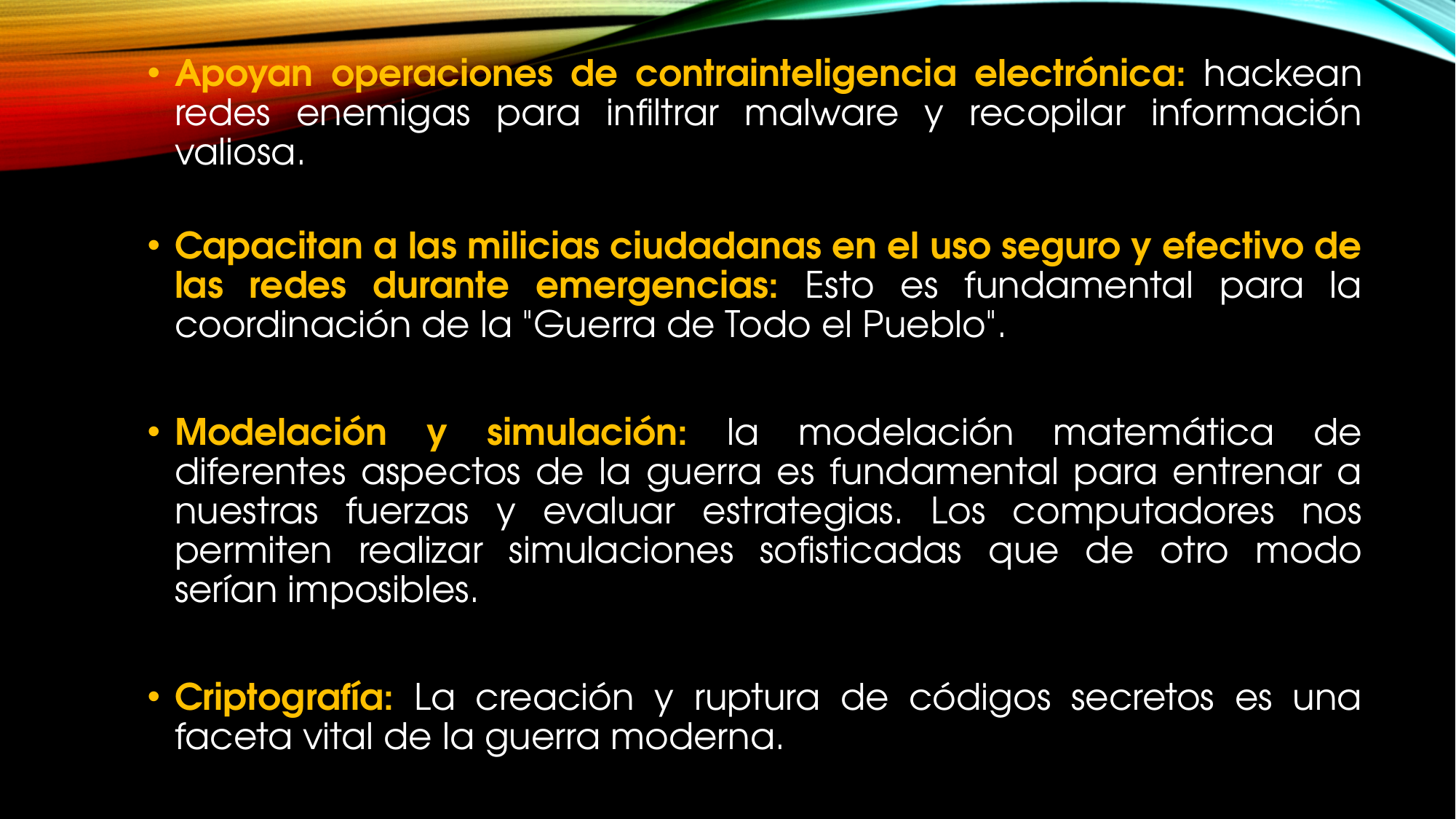

Apoyan operaciones de contrainteligencia electrónica: hackean redes enemigas para infiltrar malware y recopilar información valiosa.

Capacitan a las milicias ciudadanas en el uso seguro y efectivo de las redes durante emergencias: Esto es fundamental para la coordinación de la "Guerra de Todo el Pueblo".

Modelación y simulación: la modelación matemática de diferentes aspectos de la guerra es fundamental para entrenar a nuestras fuerzas y evaluar estrategias. Los computadores nos permiten realizar simulaciones sofisticadas que de otro modo serían imposibles.

Criptografía: La creación y ruptura de códigos secretos es una faceta vital de la guerra moderna.